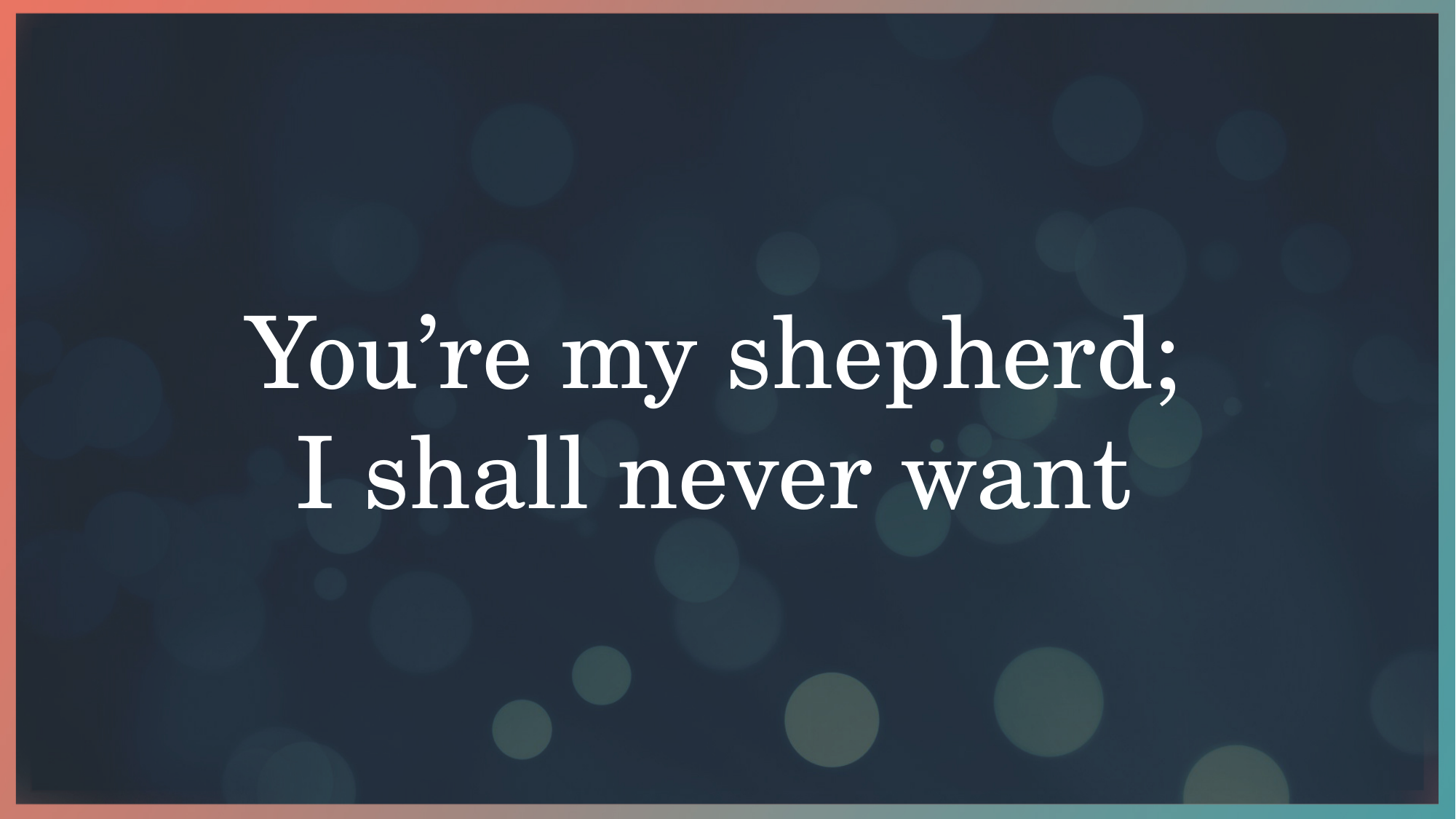

You’re my shepherd;
I shall never want